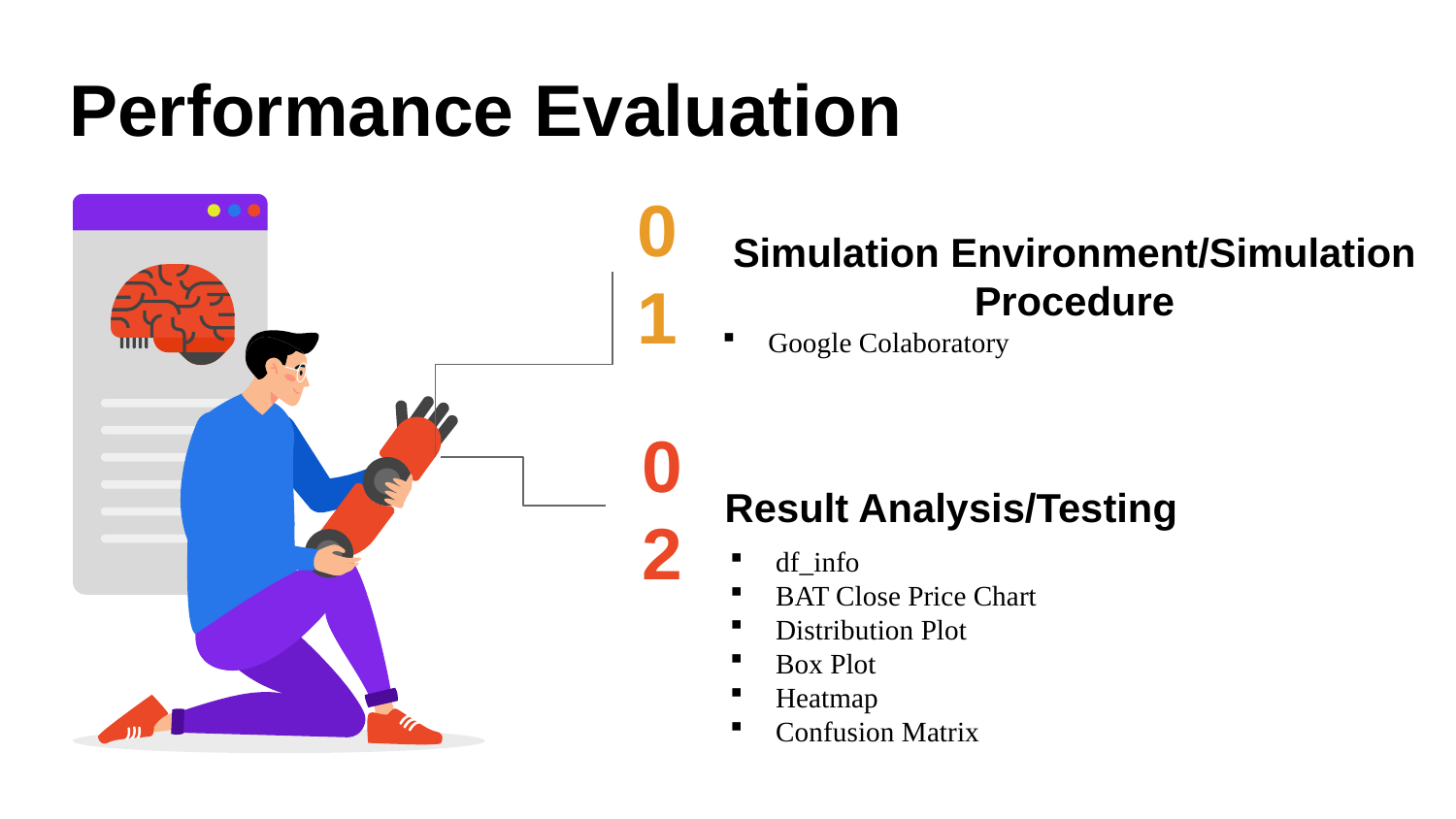

# Performance Evaluation
Simulation Environment/Simulation Procedure
01

Google Colaboratory

02
Result Analysis/Testing
df_info
BAT Close Price Chart
Distribution Plot
Box Plot
Heatmap
Confusion Matrix